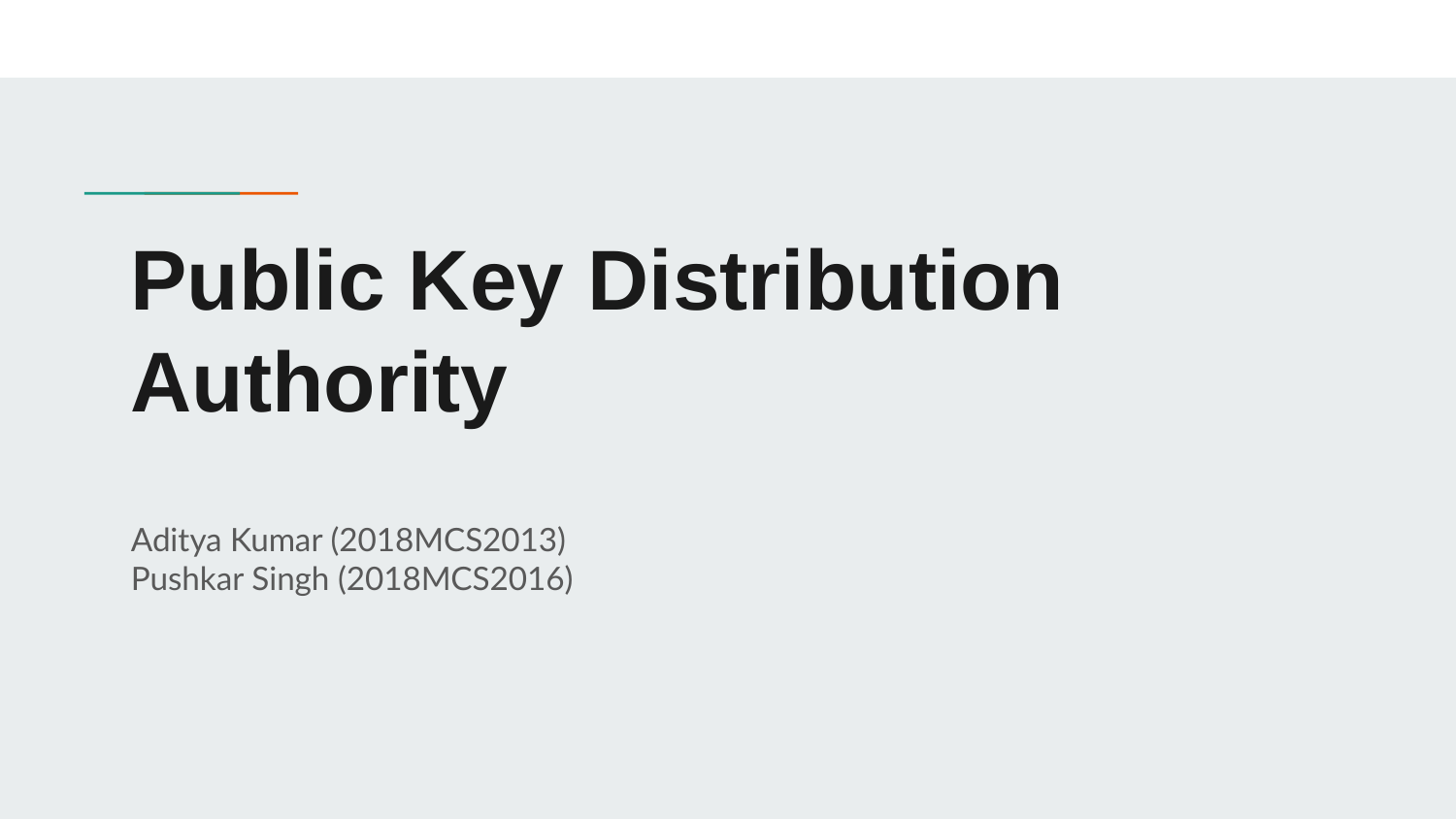

# Public Key Distribution Authority
Aditya Kumar (2018MCS2013)
Pushkar Singh (2018MCS2016)